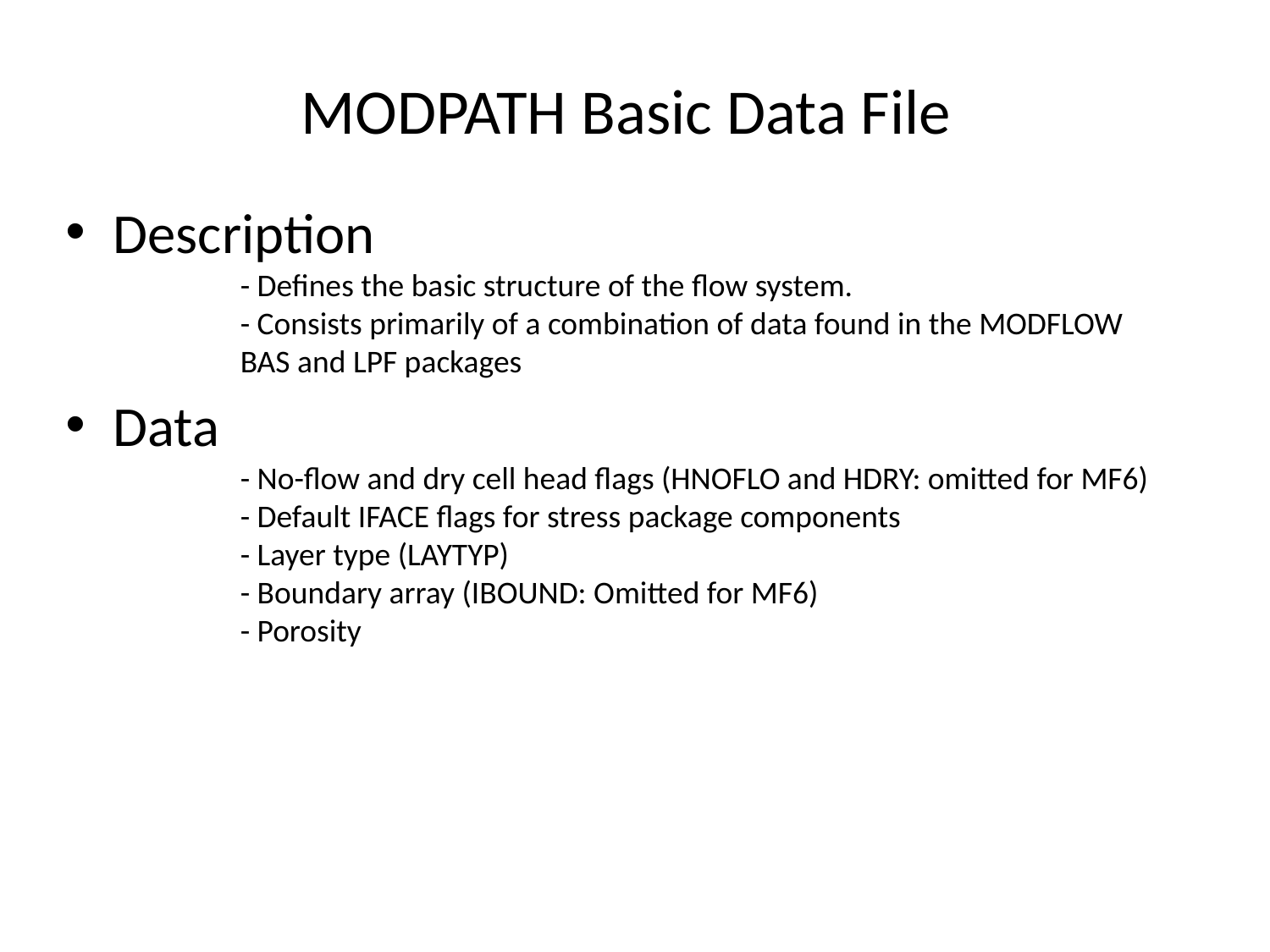

MODPATH Basic Data File
Description
	- Defines the basic structure of the flow system.
	- Consists primarily of a combination of data found in the MODFLOW
	BAS and LPF packages
Data
	- No-flow and dry cell head flags (HNOFLO and HDRY: omitted for MF6)
	- Default IFACE flags for stress package components
	- Layer type (LAYTYP)
	- Boundary array (IBOUND: Omitted for MF6)
	- Porosity